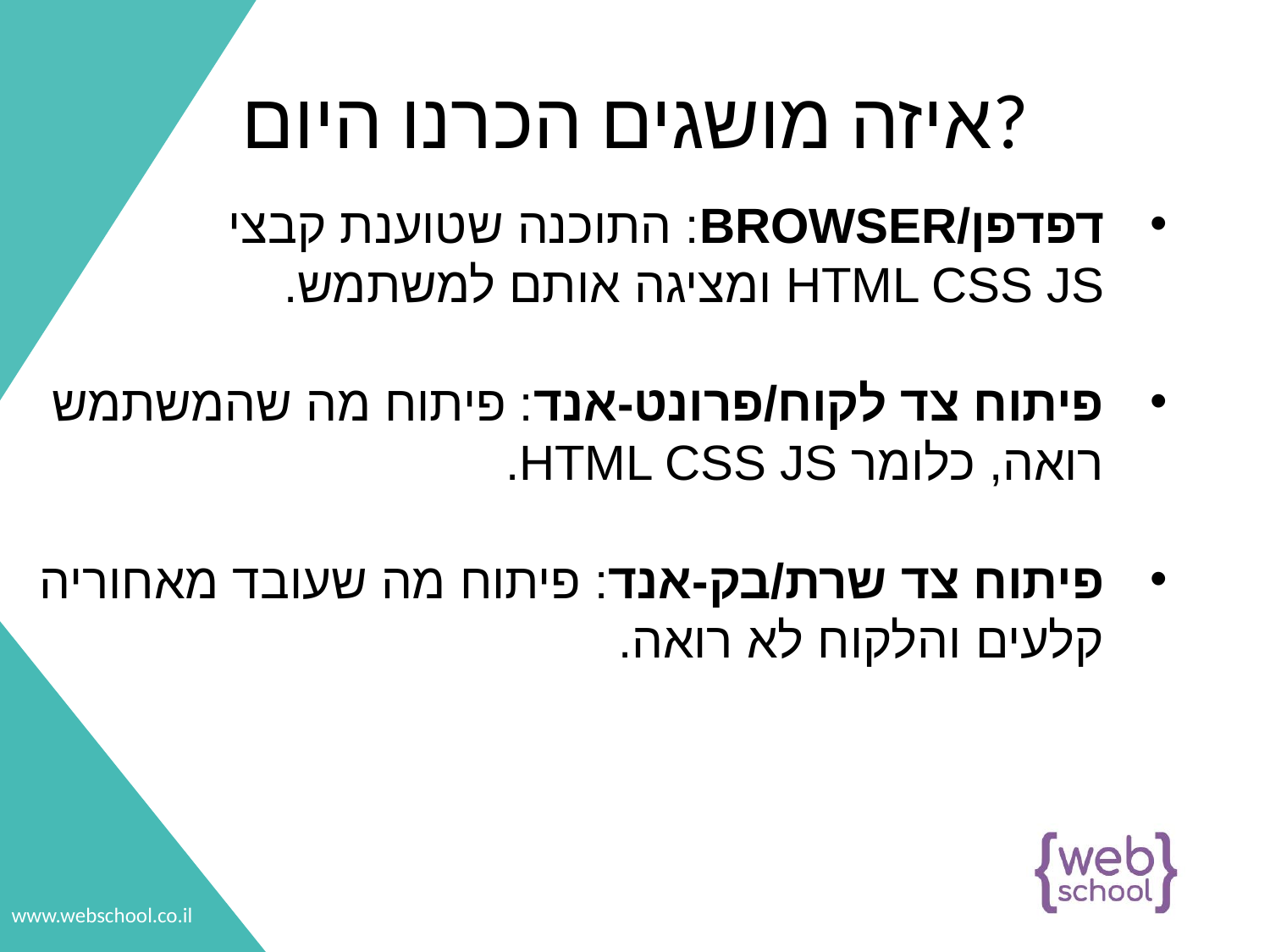

# איזה מושגים הכרנו היום?
דפדפן/BROWSER: התוכנה שטוענת קבצי
HTML CSS JS ומציגה אותם למשתמש.

פיתוח צד לקוח/פרונט-אנד: פיתוח מה שהמשתמש
רואה, כלומר HTML CSS JS.

פיתוח צד שרת/בק-אנד: פיתוח מה שעובד מאחוריה
קלעים והלקוח לא רואה.